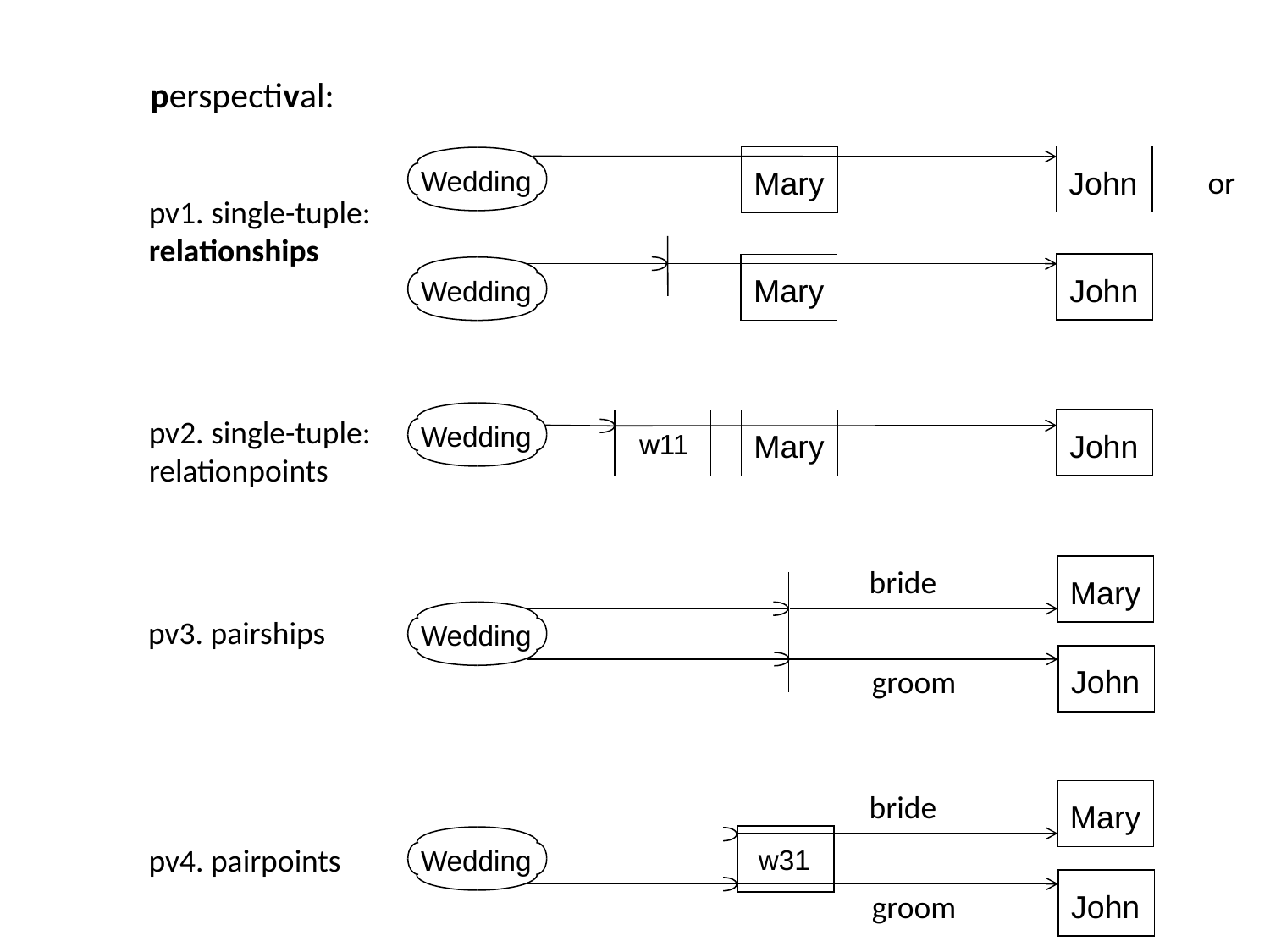

perspectival:

John

Mary

Wedding
or
pv1. single-tuple:
relationships

John

Mary

Wedding

Wedding
pv2. single-tuple:
relationpoints

John

 w11

Mary

bride

Mary

Wedding

pv3. pairships

John

groom
bride

Mary

 w31

Wedding

pv4. pairpoints

John

groom